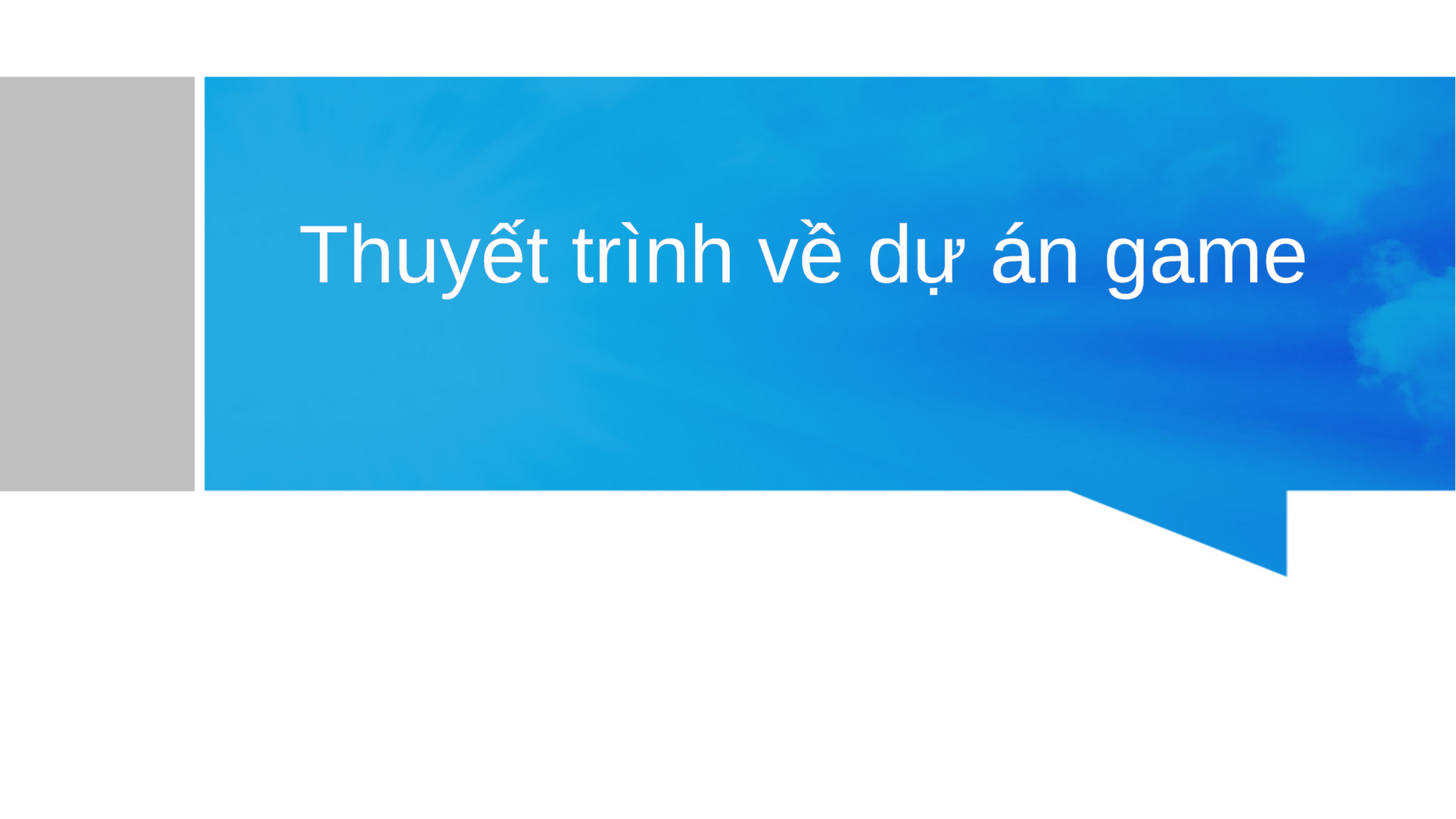

# Thuyết trình về dự án game